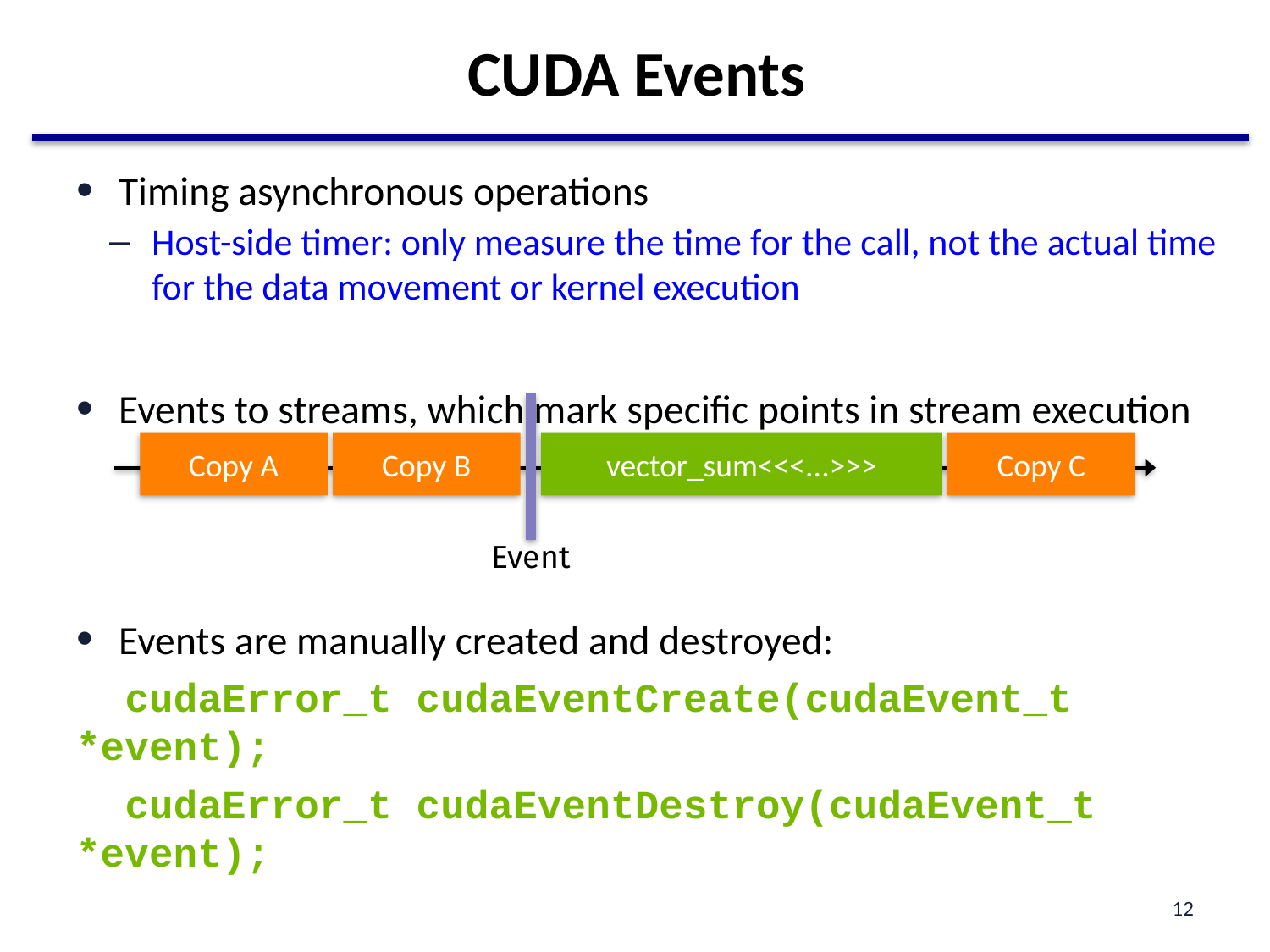

# CUDA Events
Timing asynchronous operations
Host-side timer: only measure the time for the call, not the actual time for the data movement or kernel execution

Events to streams, which mark specific points in stream execution

Events are manually created and destroyed:
  cudaError_t cudaEventCreate(cudaEvent_t *event);
  cudaError_t cudaEventDestroy(cudaEvent_t *event);

Copy A
Copy B
vector_sum<<<...>>>
Copy C
Event
12